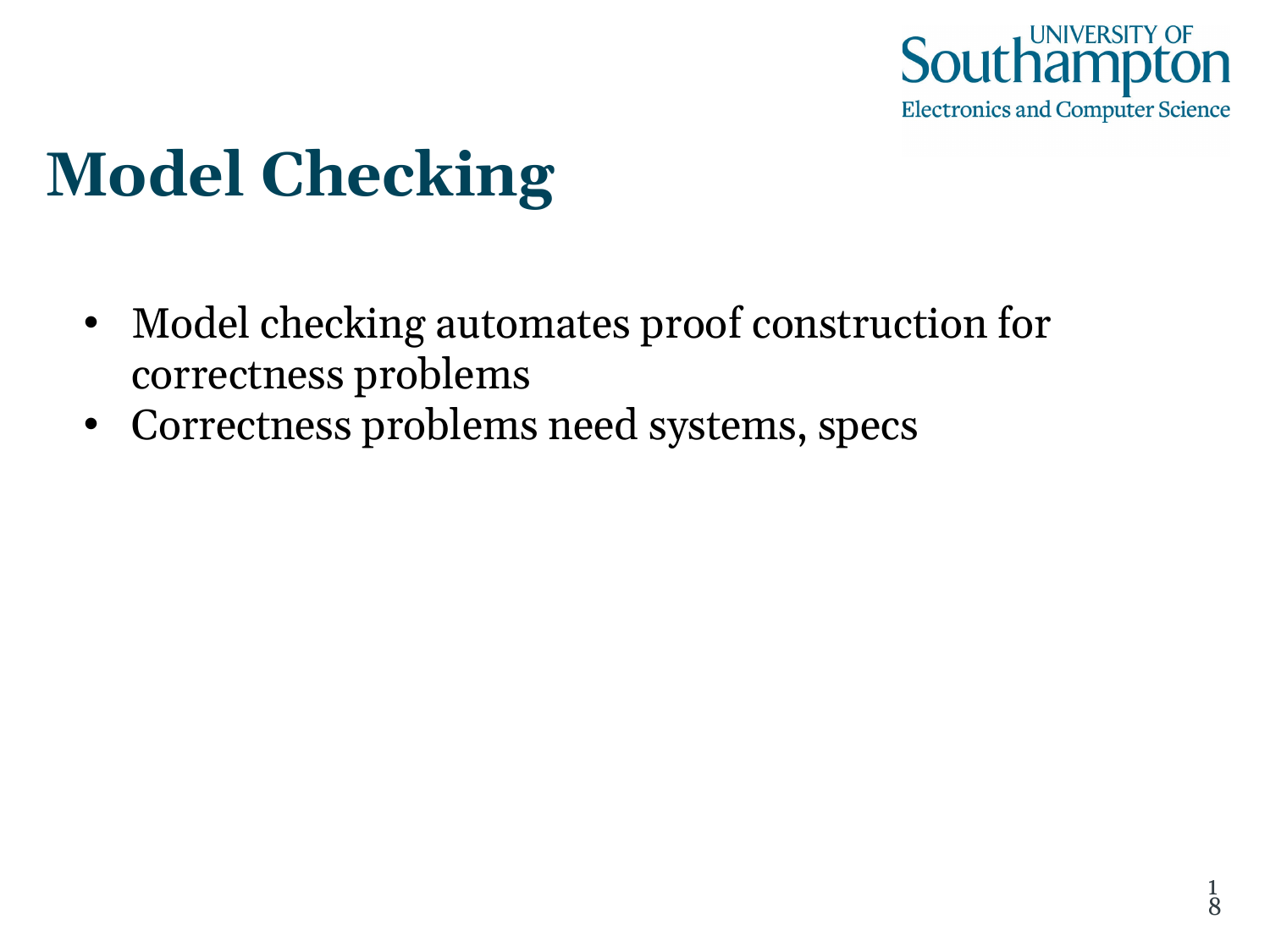

# Model Checking
Model checking automates proof construction for correctness problems
Correctness problems need systems, specs
18